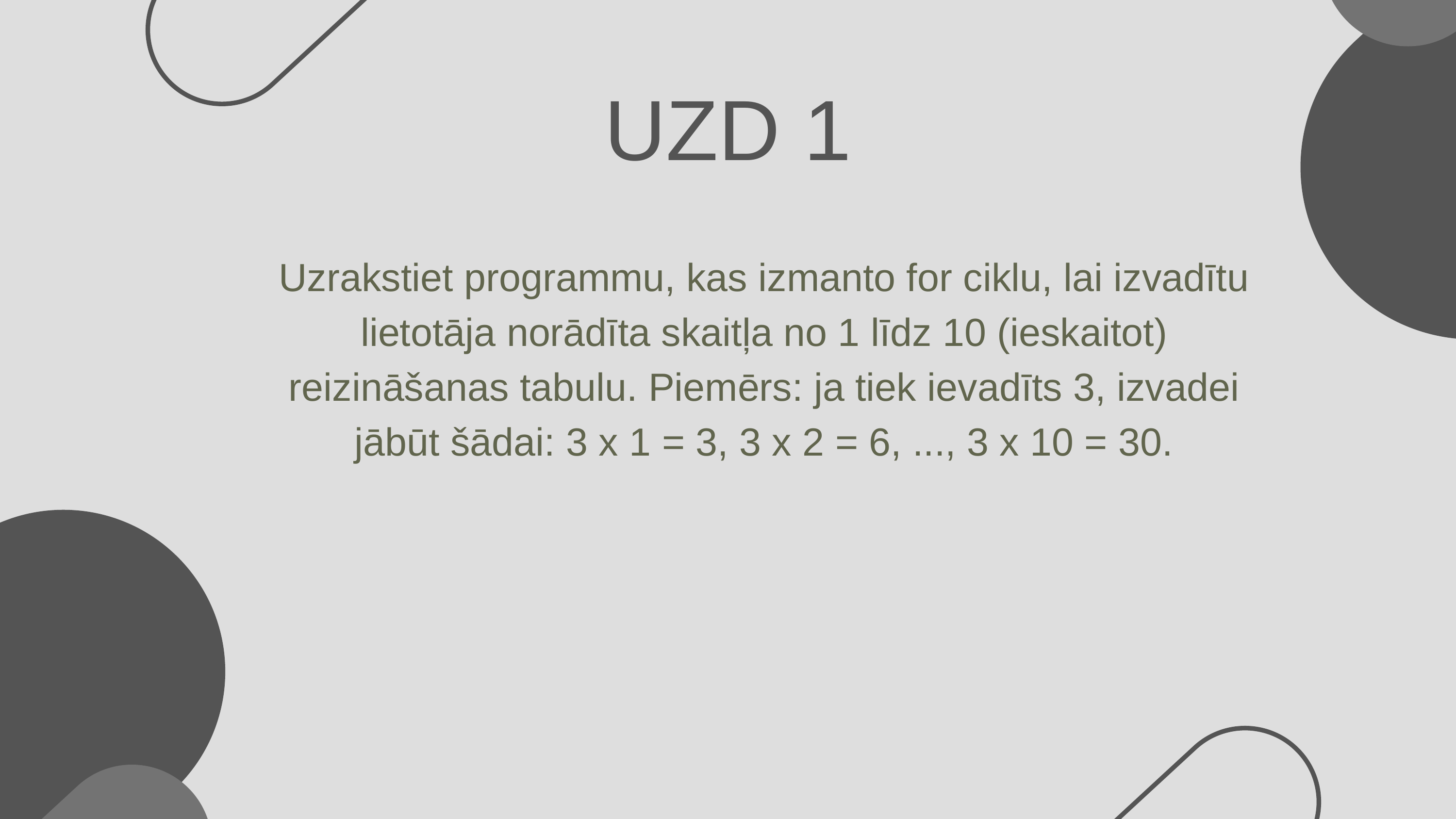

UZD 1
Uzrakstiet programmu, kas izmanto for ciklu, lai izvadītu lietotāja norādīta skaitļa no 1 līdz 10 (ieskaitot) reizināšanas tabulu. Piemērs: ja tiek ievadīts 3, izvadei jābūt šādai: 3 x 1 = 3, 3 x 2 = 6, ..., 3 x 10 = 30.